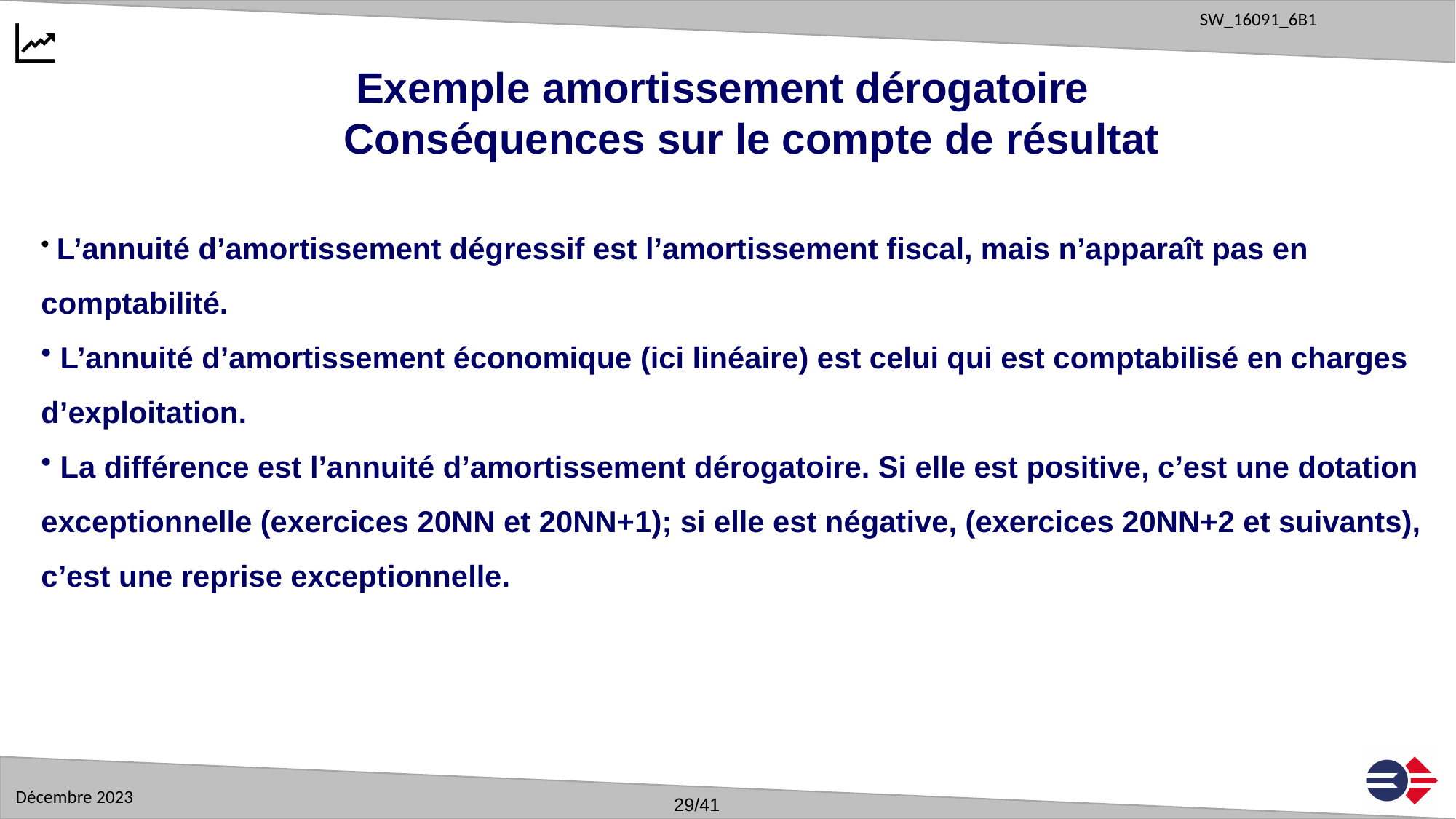

Exemple amortissement dérogatoire
Conséquences sur le compte de résultat
 L’annuité d’amortissement dégressif est l’amortissement fiscal, mais n’apparaît pas en comptabilité.
 L’annuité d’amortissement économique (ici linéaire) est celui qui est comptabilisé en charges d’exploitation.
 La différence est l’annuité d’amortissement dérogatoire. Si elle est positive, c’est une dotation exceptionnelle (exercices 20NN et 20NN+1); si elle est négative, (exercices 20NN+2 et suivants), c’est une reprise exceptionnelle.